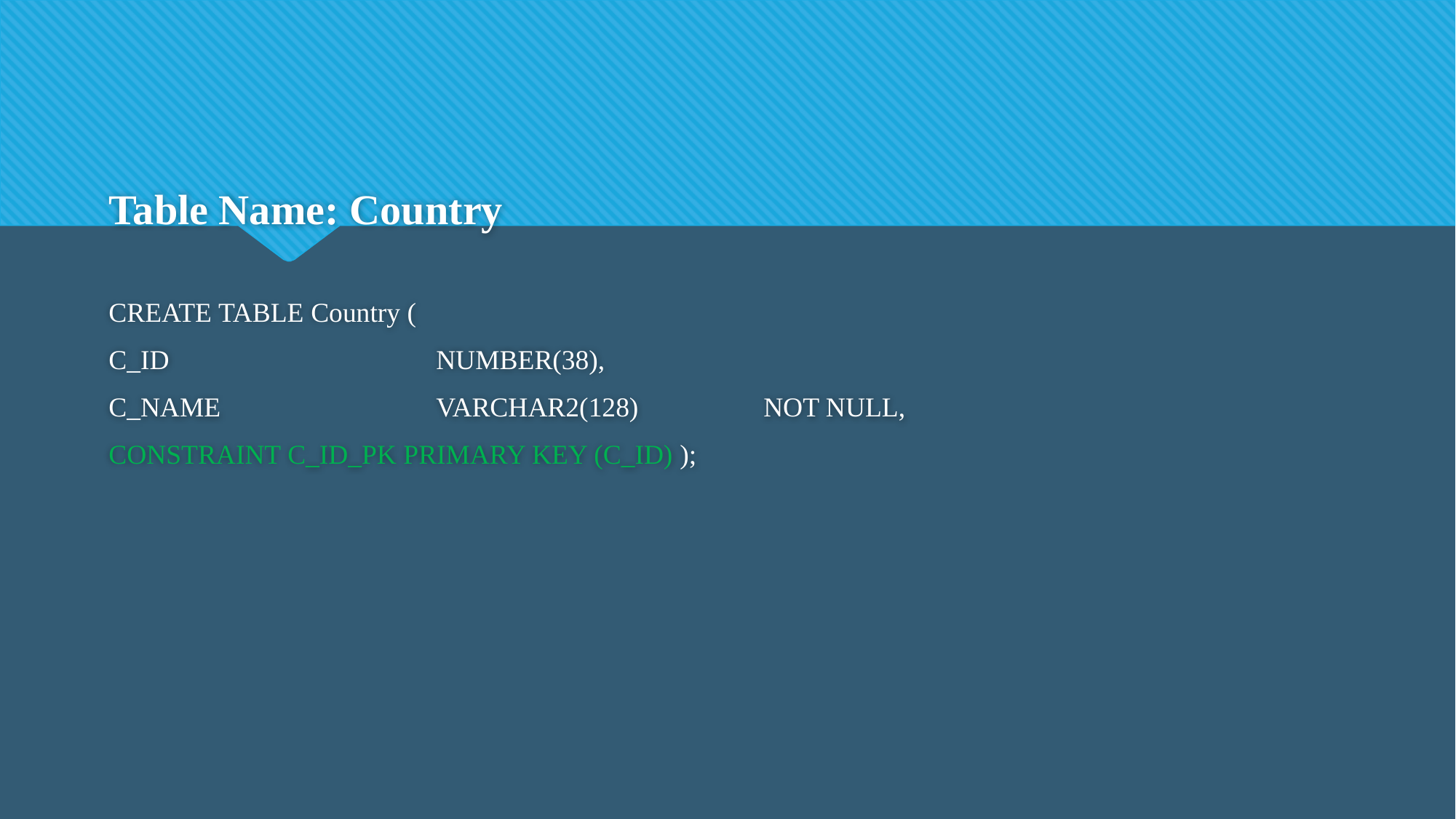

Table Name: Country

CREATE TABLE Country (
C_ID 			NUMBER(38),
C_NAME 		VARCHAR2(128) 		NOT NULL,
CONSTRAINT C_ID_PK PRIMARY KEY (C_ID) );